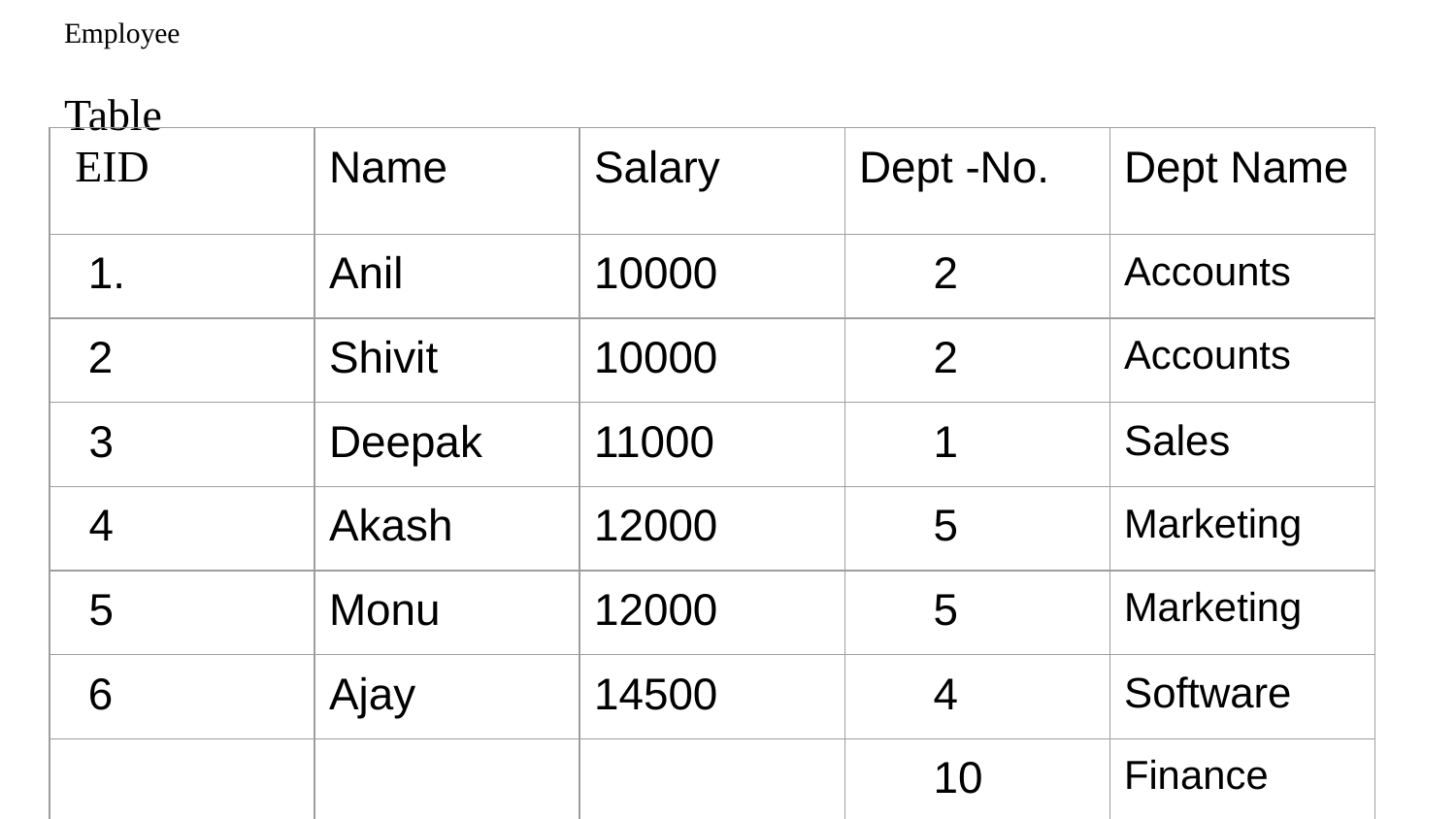

# Employee
Table
| EID | Name | Salary | Dept -No. | Dept Name |
| --- | --- | --- | --- | --- |
| 1. | Anil | 10000 | 2 | Accounts |
| 2 | Shivit | 10000 | 2 | Accounts |
| 3 | Deepak | 11000 | 1 | Sales |
| 4 | Akash | 12000 | 5 | Marketing |
| 5 | Monu | 12000 | 5 | Marketing |
| 6 | Ajay | 14500 | 4 | Software |
|  |  |  | 10 | Finance |
| 8 | Pawan | 10000 | 2 | Accounts |